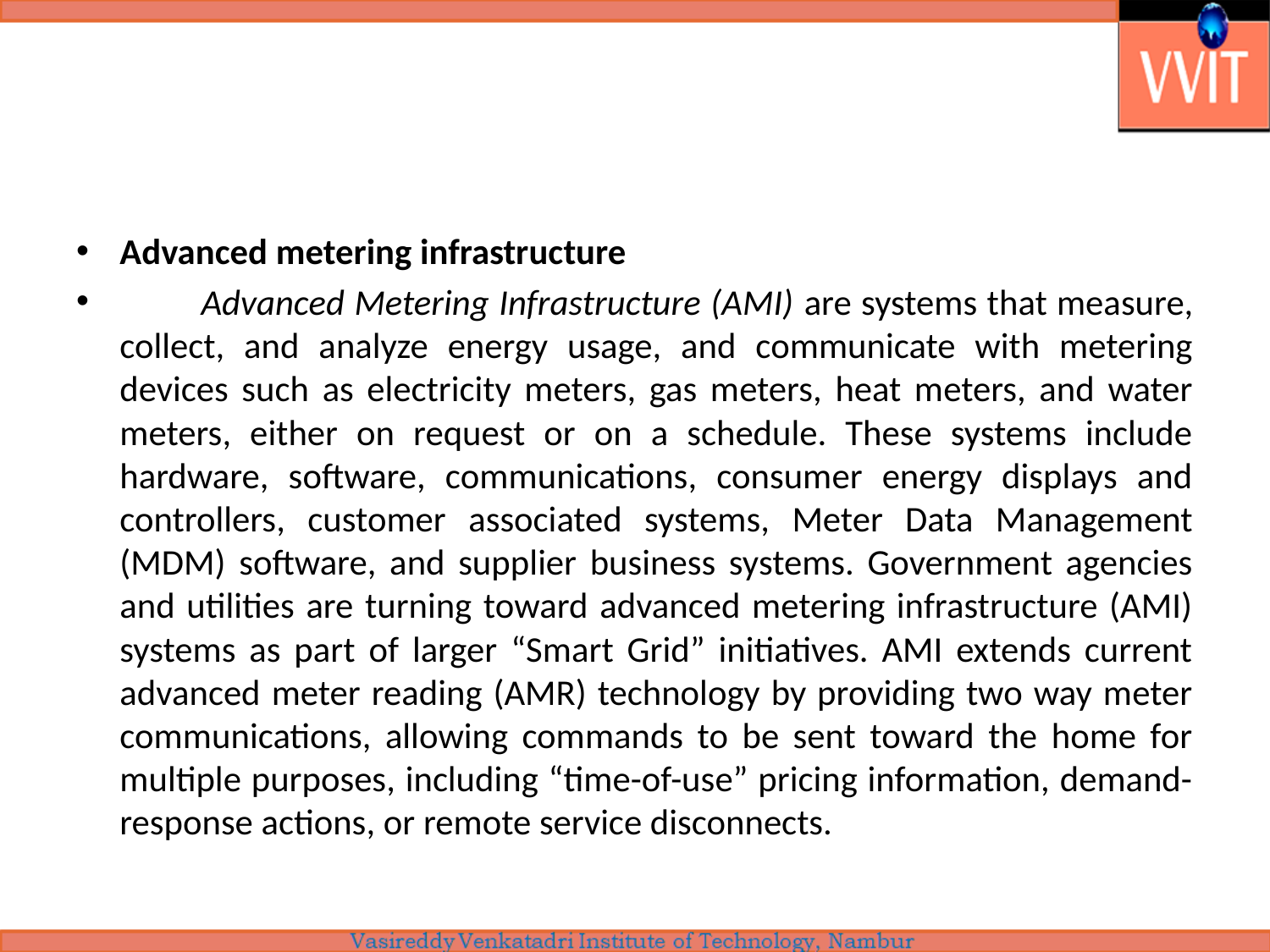

#
Advanced metering infrastructure
	Advanced Metering Infrastructure (AMI) are systems that measure, collect, and analyze energy usage, and communicate with metering devices such as electricity meters, gas meters, heat meters, and water meters, either on request or on a schedule. These systems include hardware, software, communications, consumer energy displays and controllers, customer associated systems, Meter Data Management (MDM) software, and supplier business systems. Government agencies and utilities are turning toward advanced metering infrastructure (AMI) systems as part of larger “Smart Grid” initiatives. AMI extends current advanced meter reading (AMR) technology by providing two way meter communications, allowing commands to be sent toward the home for multiple purposes, including “time-of-use” pricing information, demand-response actions, or remote service disconnects.